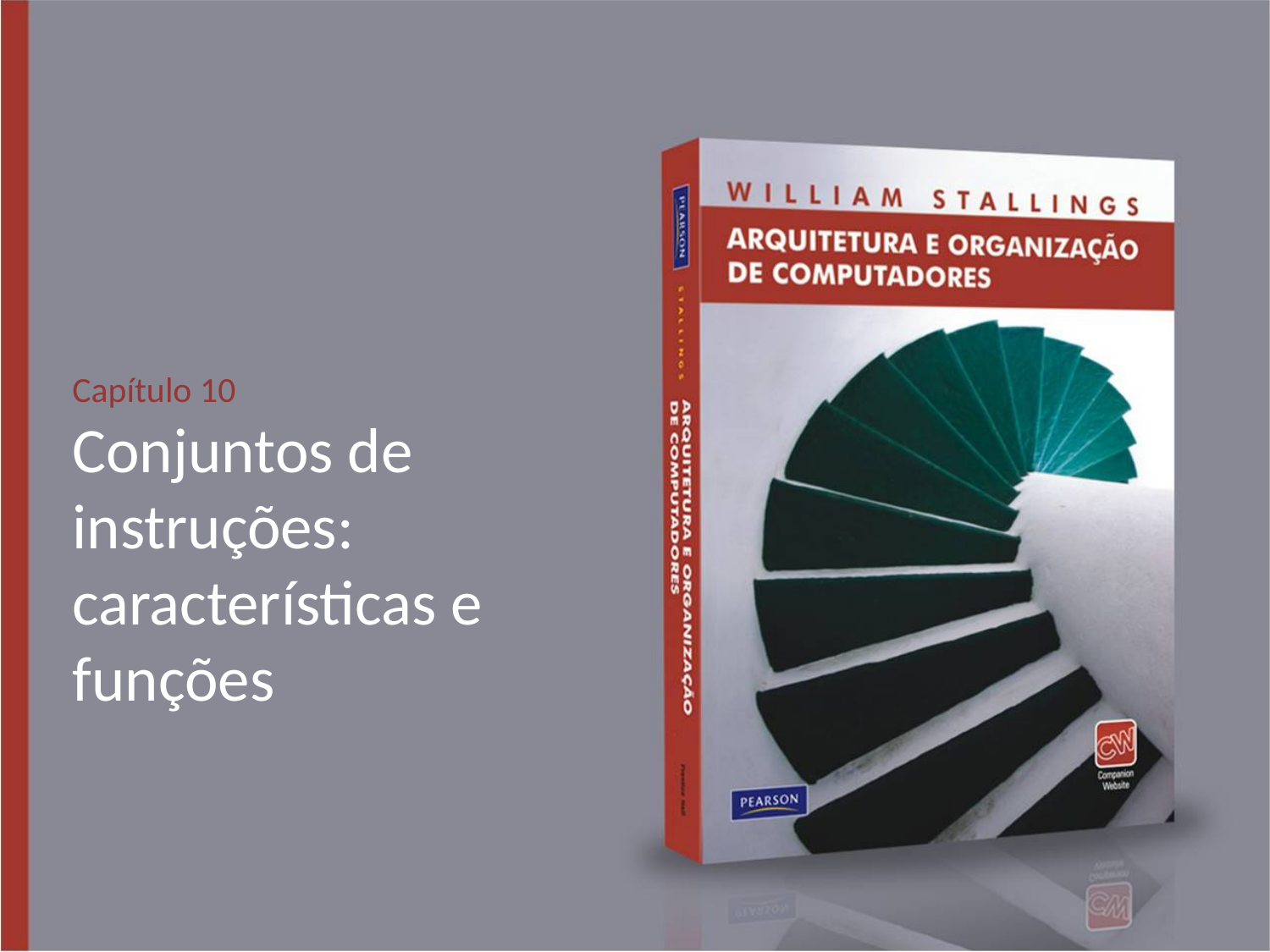

Capítulo 10
Conjuntos de instruções: características e funções